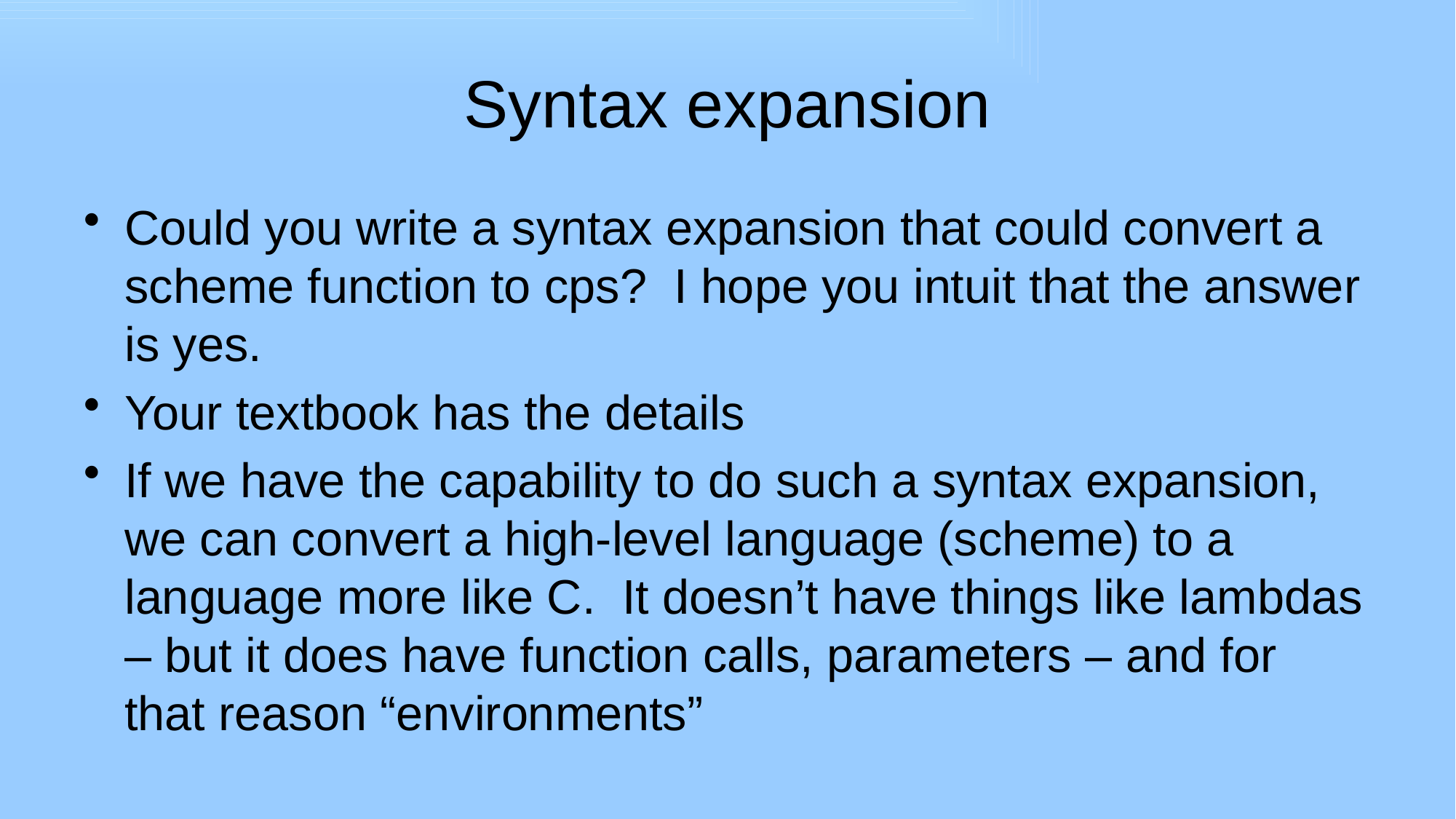

# Syntax expansion
Could you write a syntax expansion that could convert a scheme function to cps?  I hope you intuit that the answer is yes.
Your textbook has the details
If we have the capability to do such a syntax expansion, we can convert a high-level language (scheme) to a language more like C.  It doesn’t have things like lambdas – but it does have function calls, parameters – and for that reason “environments”